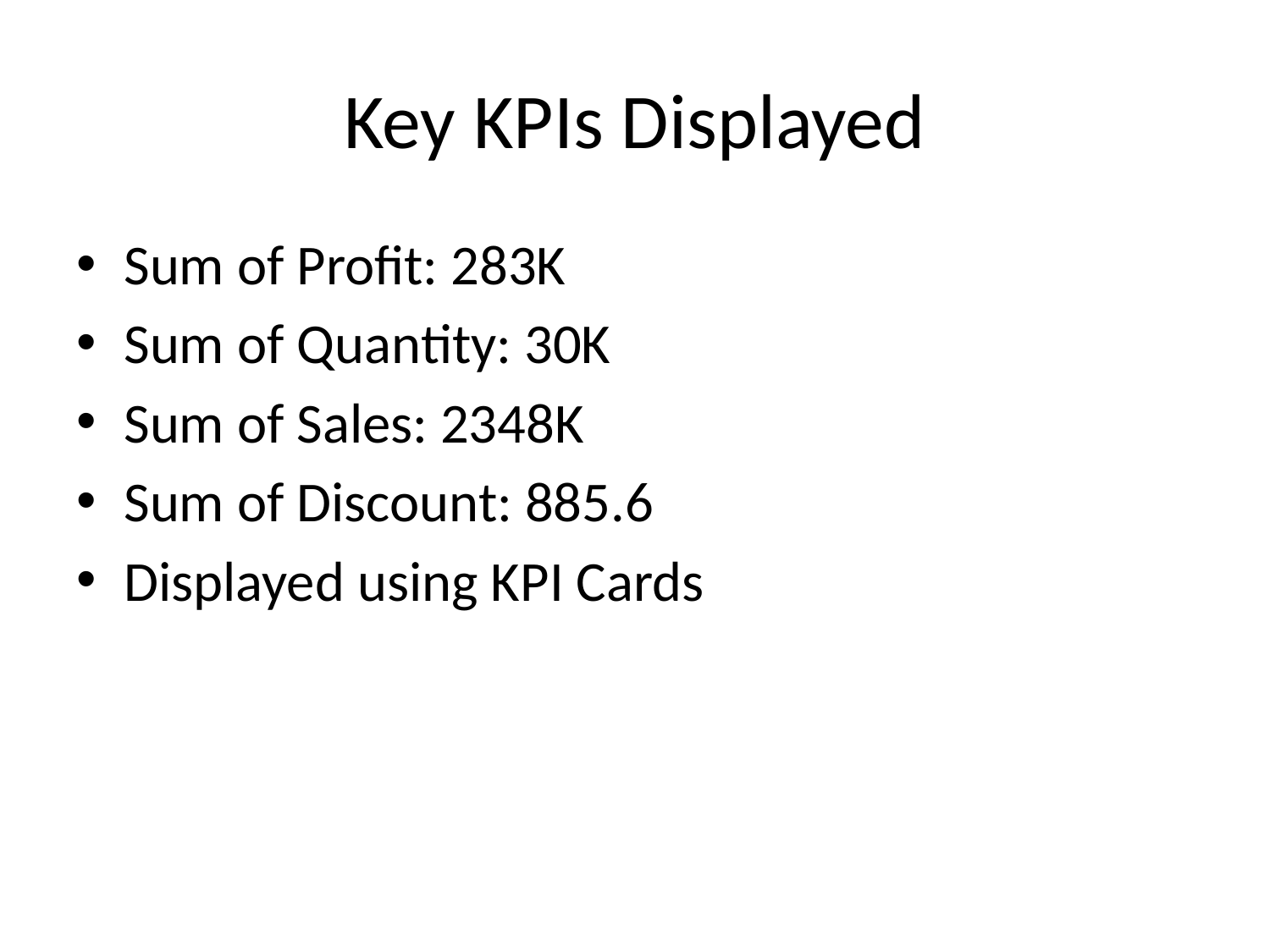

# Key KPIs Displayed
Sum of Profit: 283K
Sum of Quantity: 30K
Sum of Sales: 2348K
Sum of Discount: 885.6
Displayed using KPI Cards